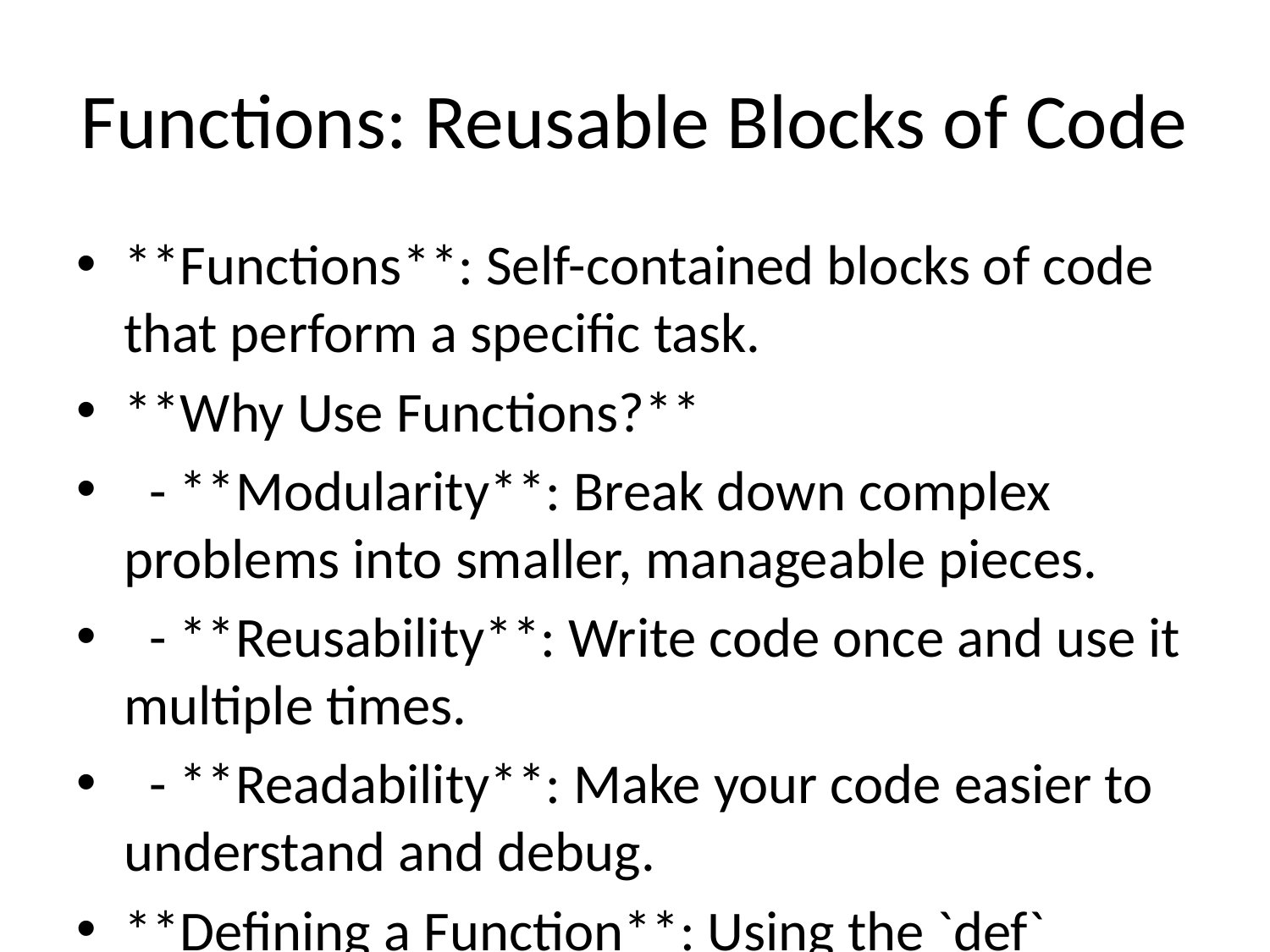

# Functions: Reusable Blocks of Code
**Functions**: Self-contained blocks of code that perform a specific task.
**Why Use Functions?**
  - **Modularity**: Break down complex problems into smaller, manageable pieces.
  - **Reusability**: Write code once and use it multiple times.
  - **Readability**: Make your code easier to understand and debug.
**Defining a Function**: Using the `def` keyword.
  - `def greet(name):`
  - `    print(f'Hello, {name}!')`
  - **Parameters**: Variables listed inside the parentheses in the function definition (e.g., `name`).
**Calling a Function**: Executing the function's code.
  - `greet('Alice')`
  - **Arguments**: The actual values passed to the function when it's called (e.g., `'Alice'`).
**Return Values**: Functions can send back results using the `return` keyword.
  - `def add(a, b):`
  - `    return a + b`
  - `result = add(5, 3)`  # `result` will be 8
**Real-life Example**: A function to calculate the area of a circle, validate a user's password, or convert units.